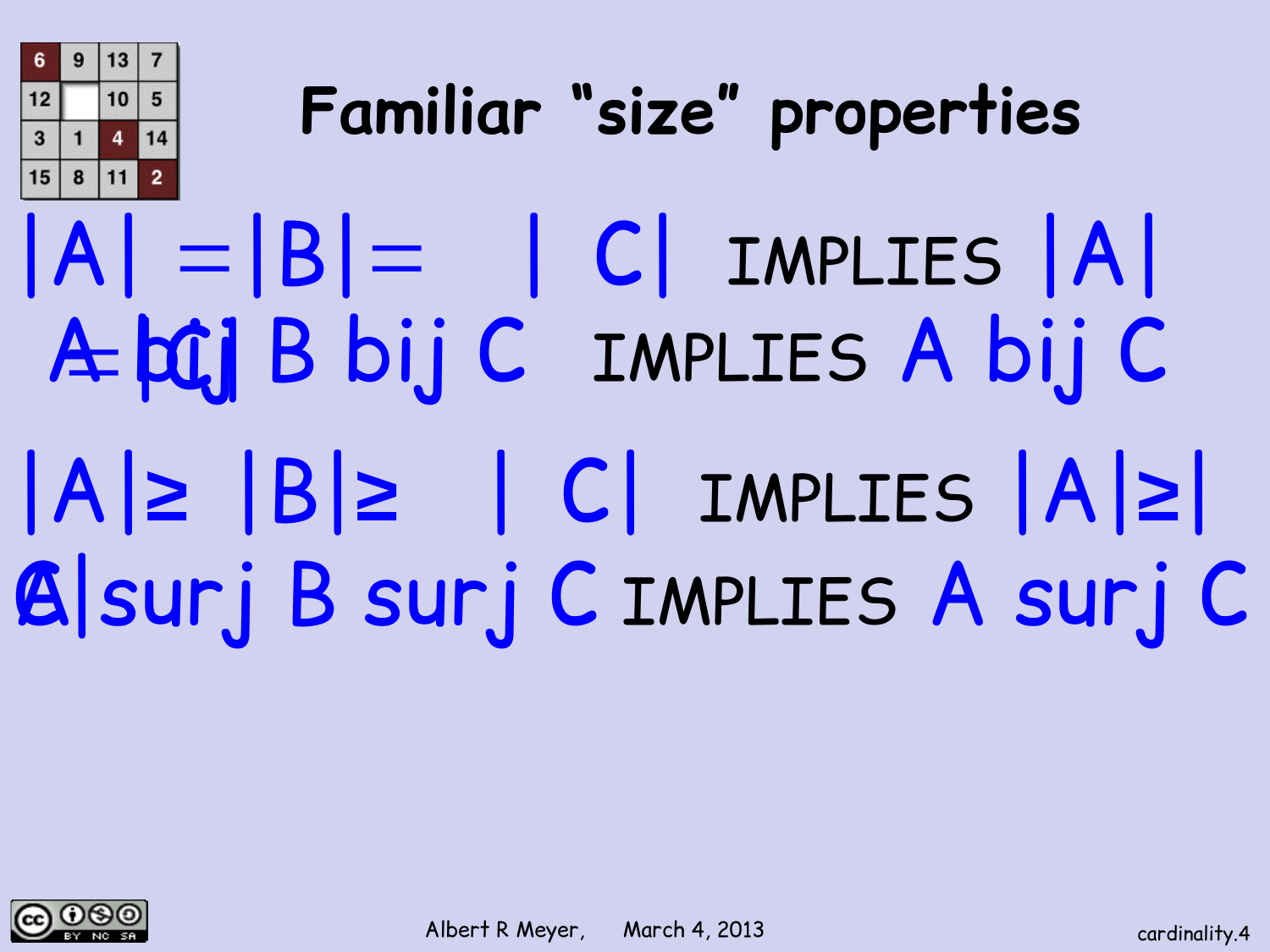

# Familiar “size” properties
|A| =|B|=  | C|  IMPLIES |A|=|C|
A bij B bij C   IMPLIES A bij C
|A|≥ |B|≥  | C|  IMPLIES |A|≥|C|
A surj B surj C IMPLIES A surj C